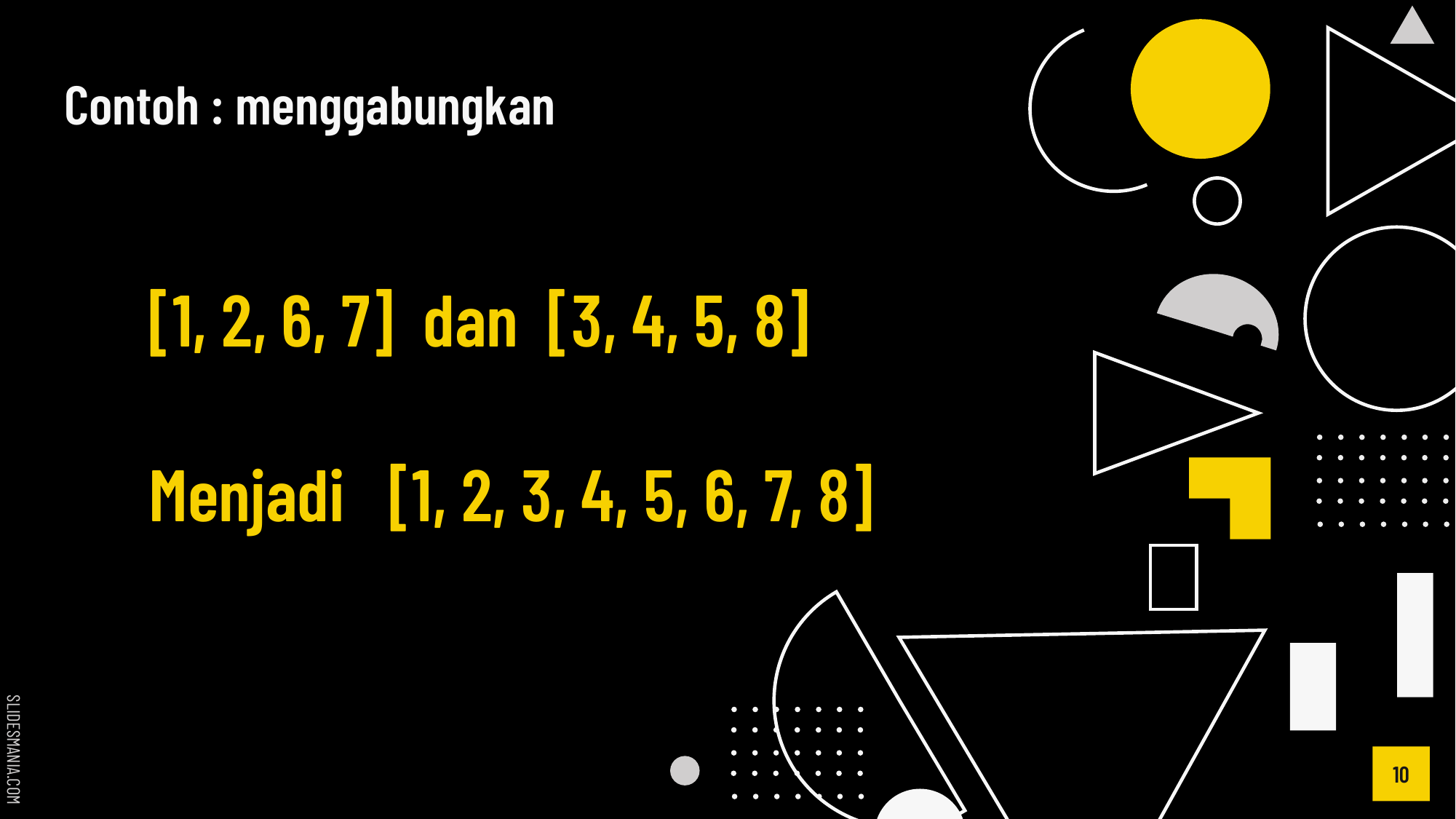

# Contoh : menggabungkan
[1, 2, 6, 7]  dan  [3, 4, 5, 8]

Menjadi   [1, 2, 3, 4, 5, 6, 7, 8]
10